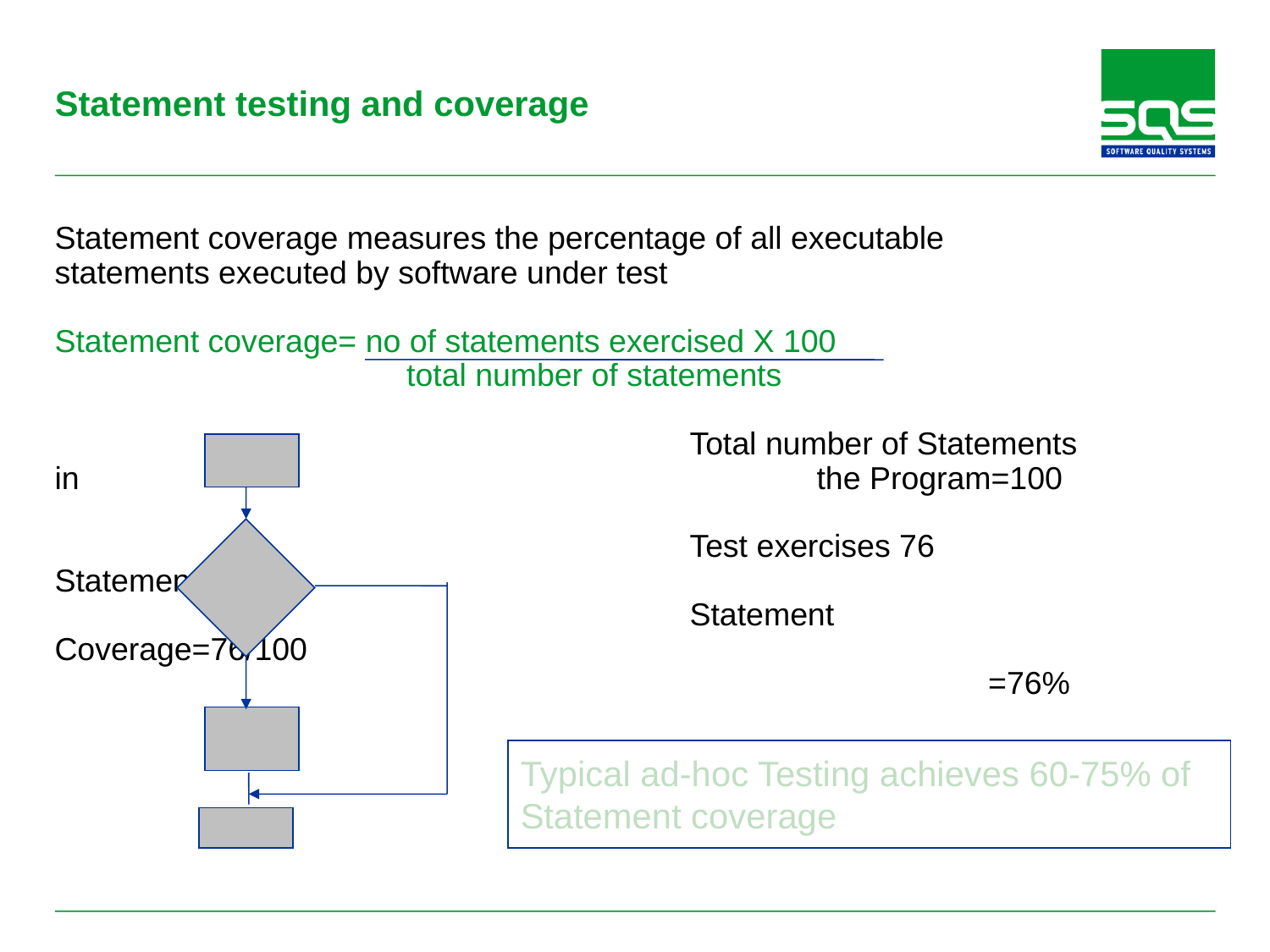

# Statement testing and coverage
Statement coverage measures the percentage of all executable statements executed by software under test

Statement coverage= no of statements exercised X 100
		           total number of statements

					Total number of Statements in 						the Program=100

					Test exercises 76 Statements
					Statement Coverage=76/100
							     =76%

Typical ad-hoc Testing achieves 60-75% of Statement coverage